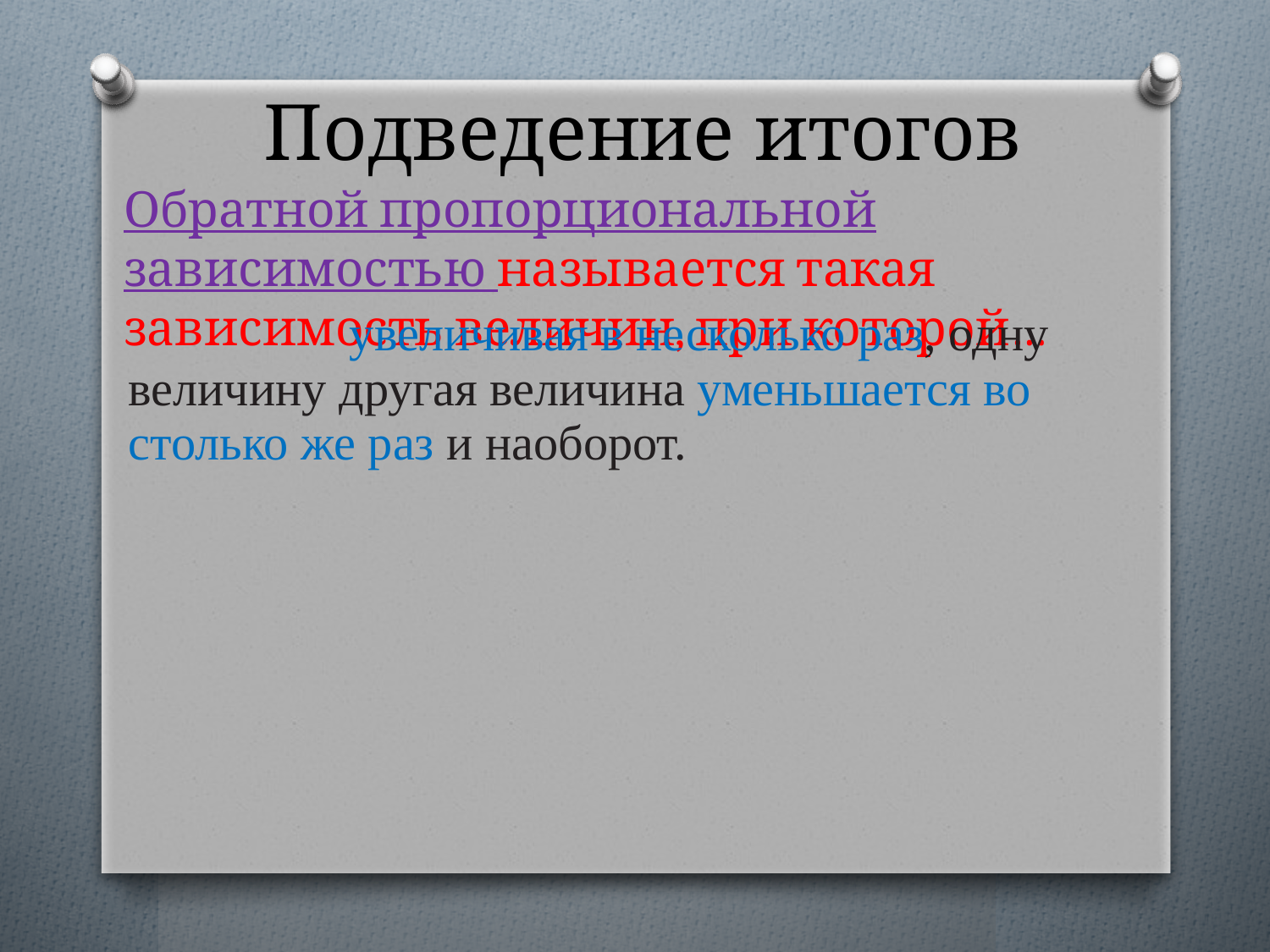

# Подведение итогов
Обратной пропорциональной зависимостью называется такая зависимость величин, при которой…
| увеличивая в несколько раз, одну величину другая величина уменьшается во столько же раз и наоборот. |
| --- |